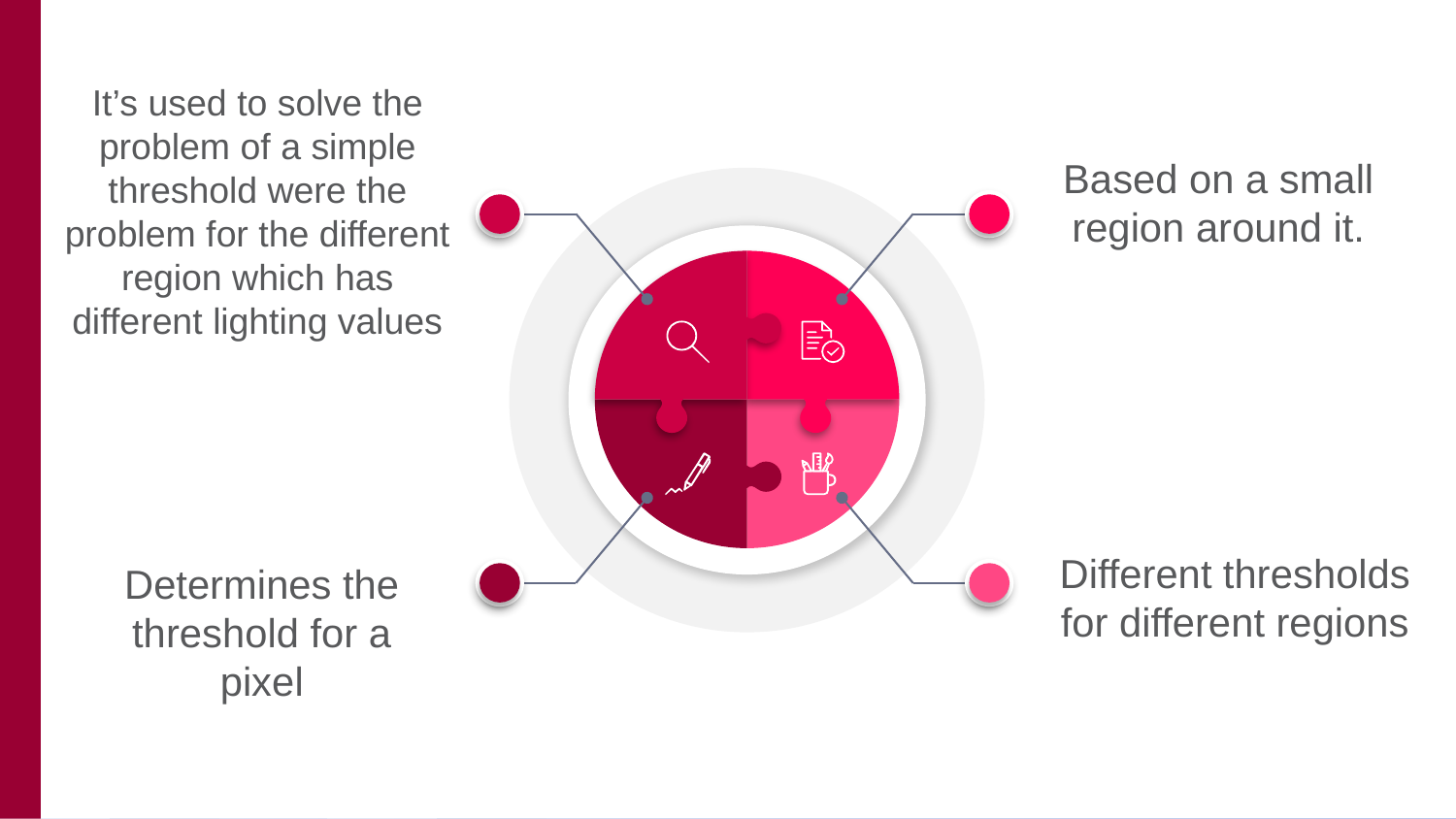

It’s used to solve the problem of a simple threshold were the problem for the different region which has different lighting values

Based on a small region around it.
Different thresholds for different regions
Determines the threshold for a pixel